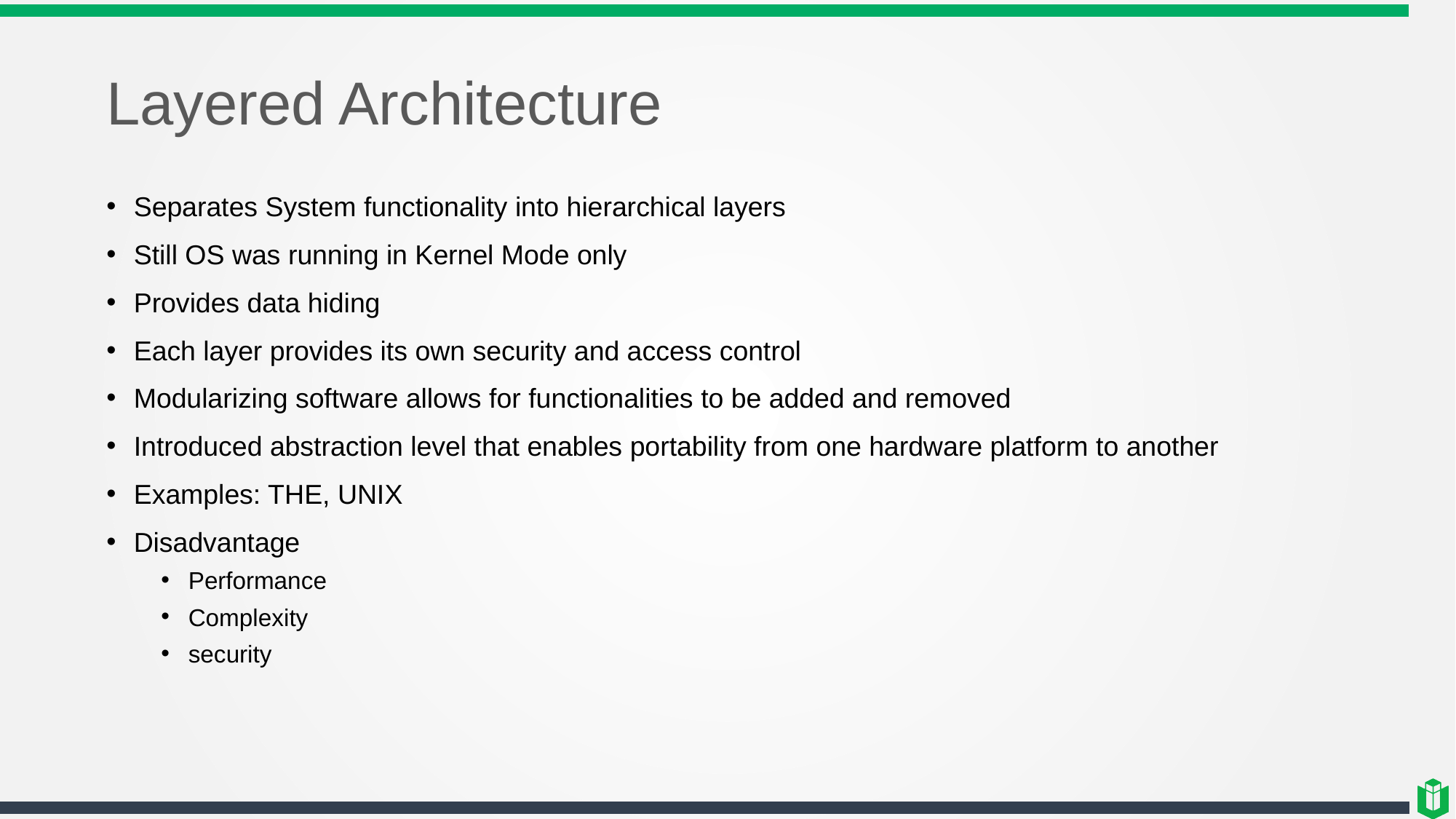

# Layered Architecture
Separates System functionality into hierarchical layers
Still OS was running in Kernel Mode only
Provides data hiding
Each layer provides its own security and access control
Modularizing software allows for functionalities to be added and removed
Introduced abstraction level that enables portability from one hardware platform to another
Examples: THE, UNIX
Disadvantage
Performance
Complexity
security